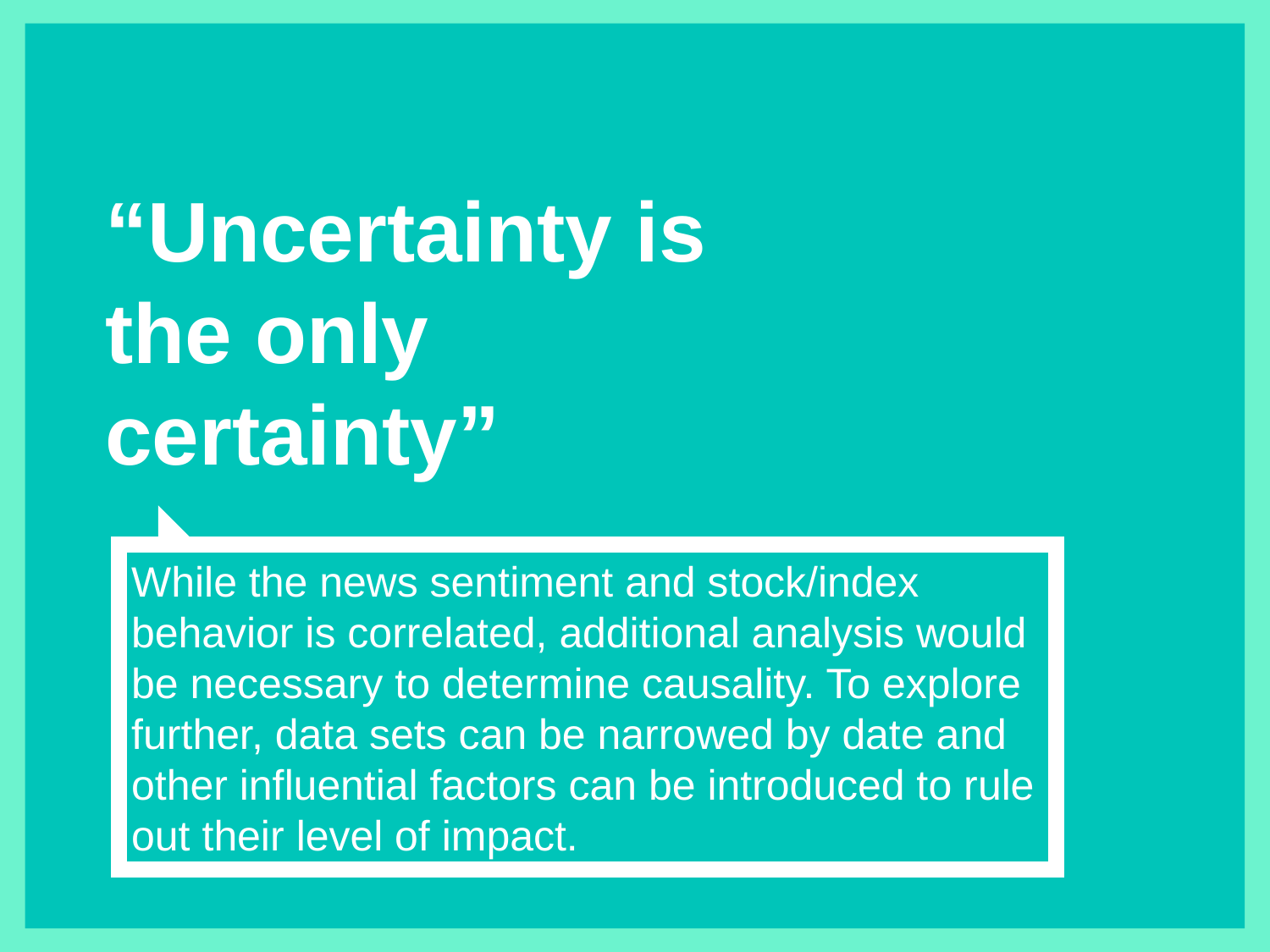

# “Uncertainty is the only certainty”
While the news sentiment and stock/index behavior is correlated, additional analysis would be necessary to determine causality. To explore further, data sets can be narrowed by date and other influential factors can be introduced to rule out their level of impact.